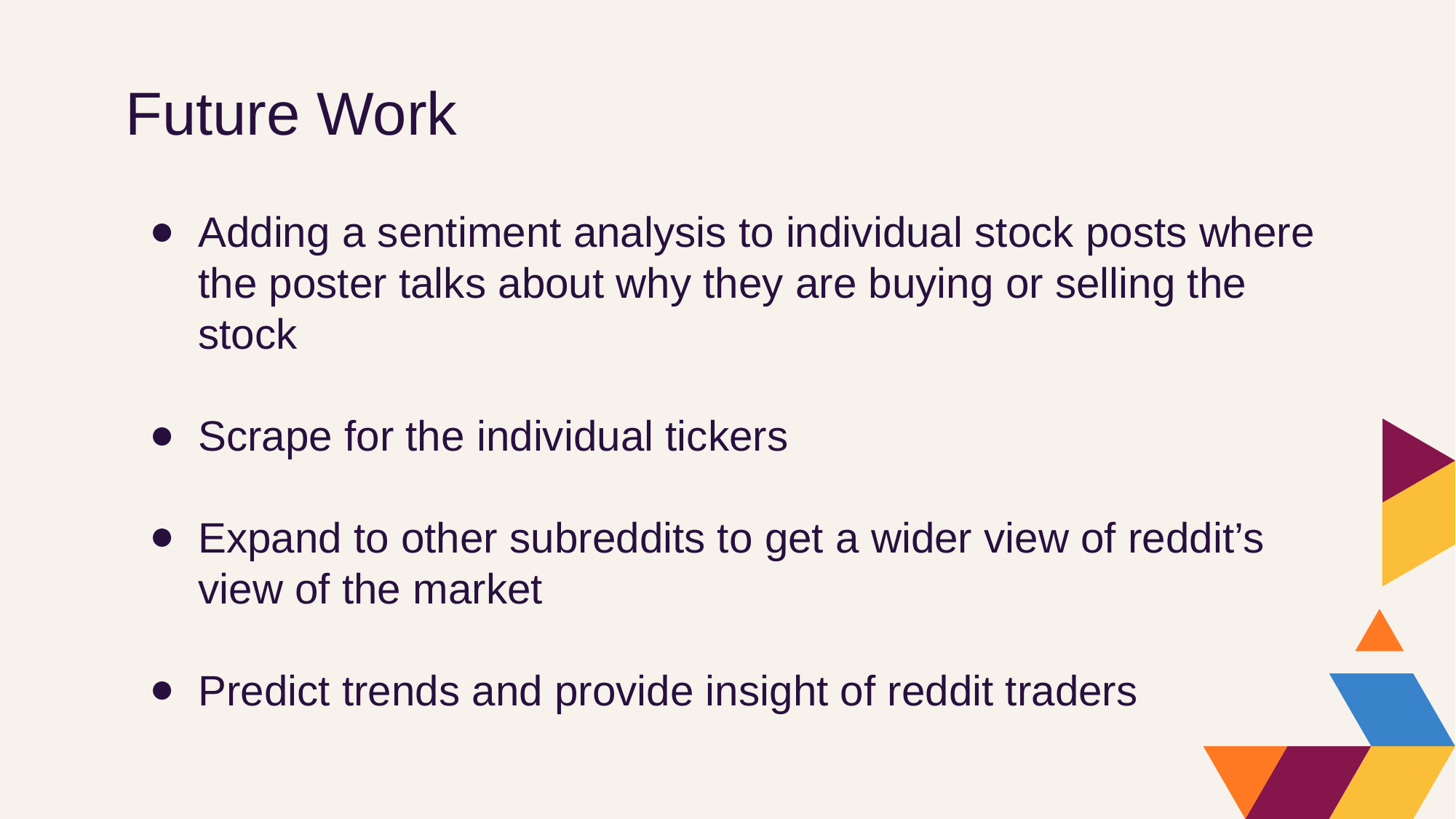

# Future Work
Adding a sentiment analysis to individual stock posts where the poster talks about why they are buying or selling the stock

Scrape for the individual tickers

Expand to other subreddits to get a wider view of reddit’s view of the market

Predict trends and provide insight of reddit traders